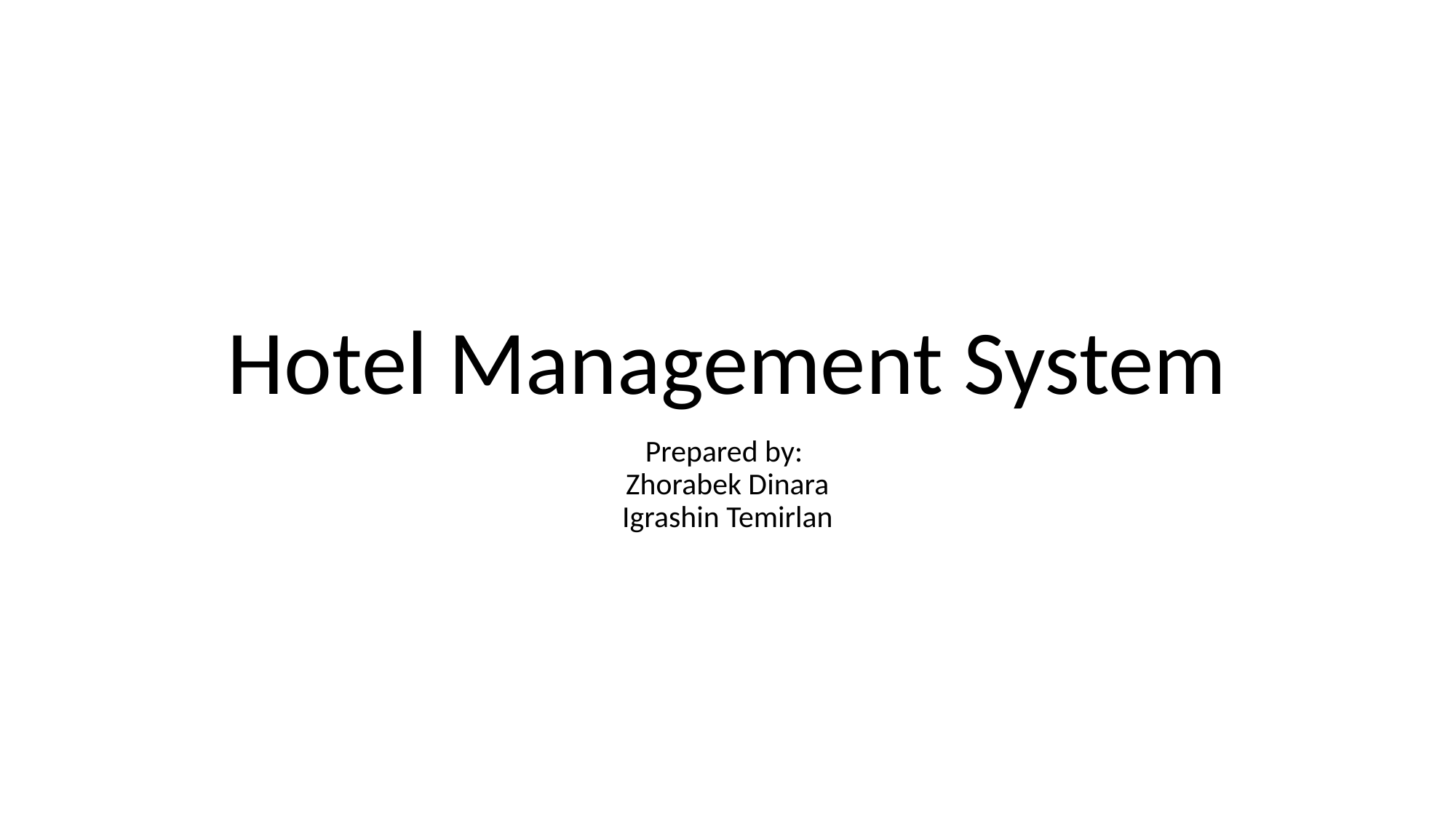

# Hotel Management System
Prepared by:
Zhorabek Dinara
Igrashin Temirlan